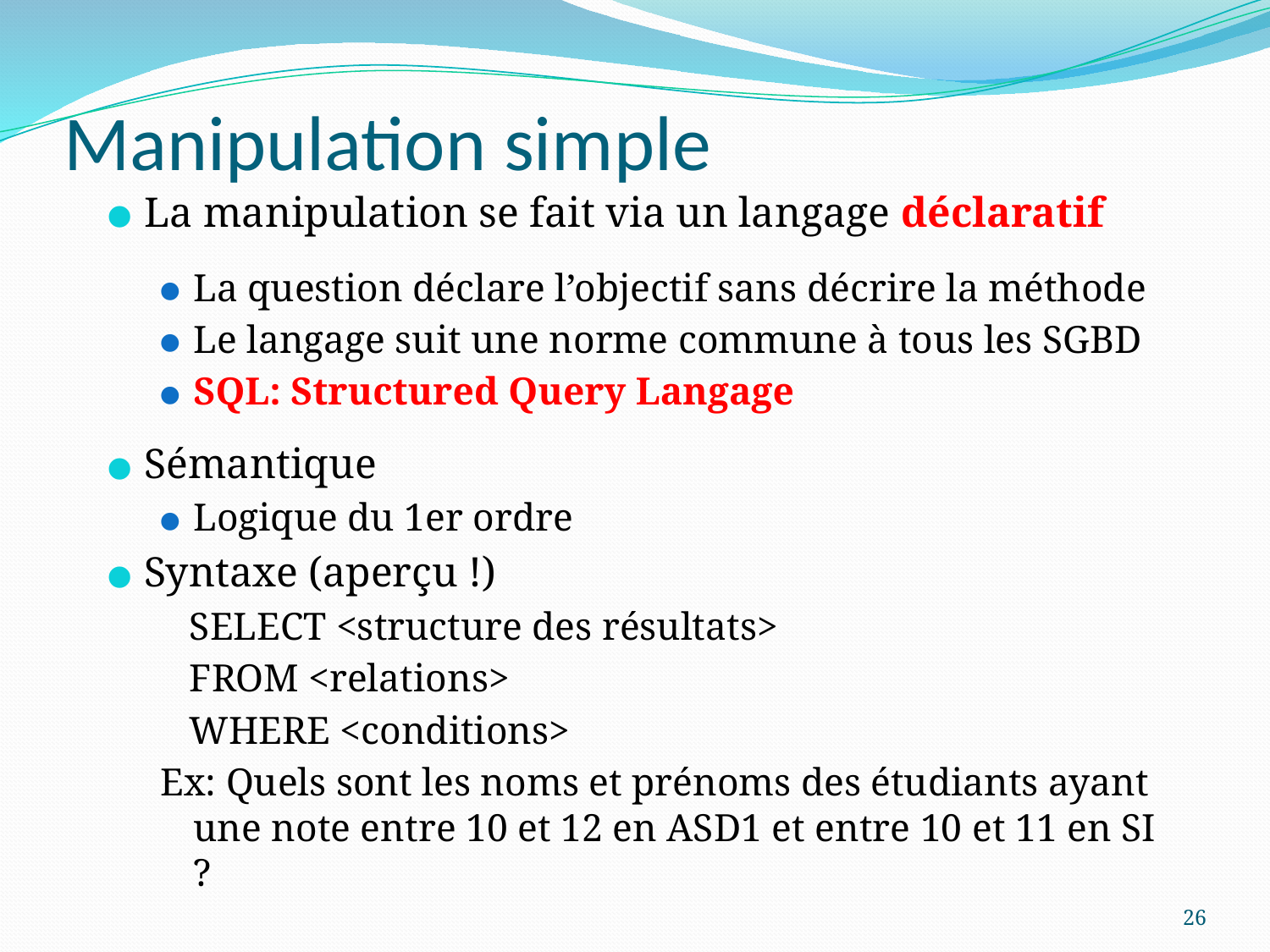

# Manipulation simple
La manipulation se fait via un langage déclaratif

La question déclare l’objectif sans décrire la méthode
Le langage suit une norme commune à tous les SGBD
SQL: Structured Query Langage

Sémantique
Logique du 1er ordre
Syntaxe (aperçu !)
   SELECT <structure des résultats>
   FROM <relations>
   WHERE <conditions>
Ex: Quels sont les noms et prénoms des étudiants ayant une note entre 10 et 12 en ASD1 et entre 10 et 11 en SI ?

26